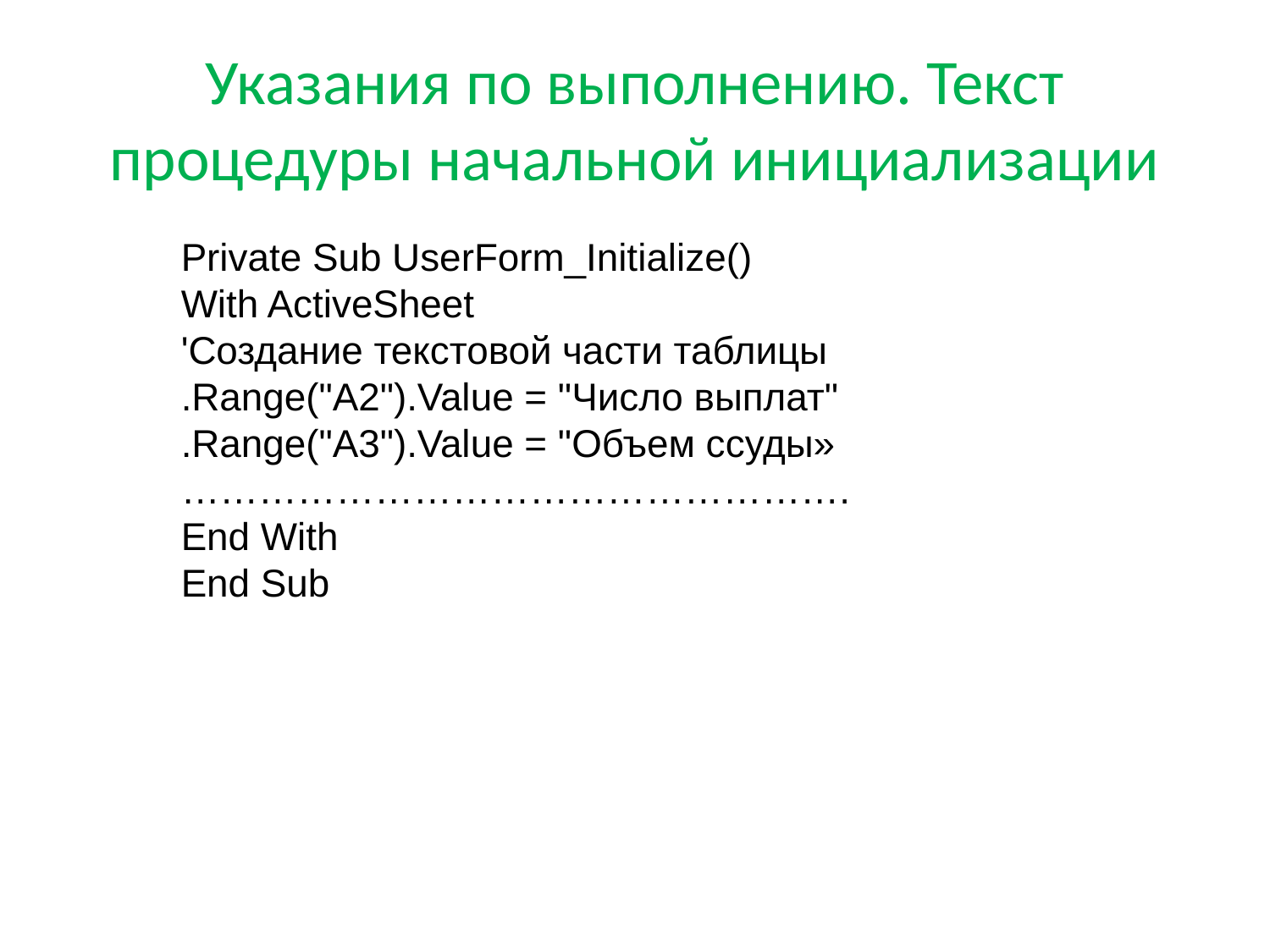

# Указания по выполнению. Текст процедуры начальной инициализации
Private Sub UserForm_Initialize()
With ActiveSheet
'Создание текстовой части таблицы
.Range("A2").Value = "Число выплат"
.Range("A3").Value = "Объем ссуды»
…………………………………………….
End With
End Sub